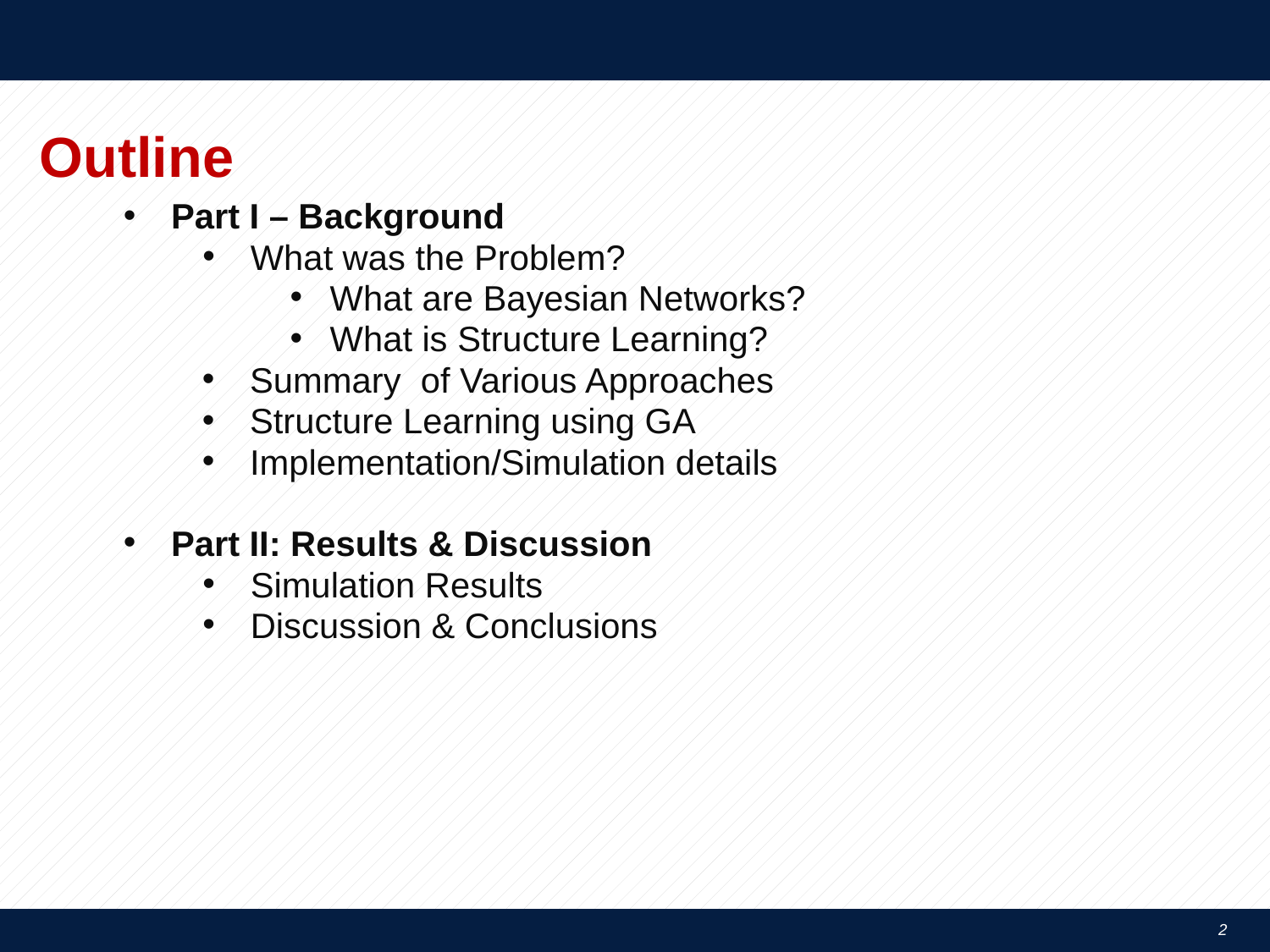

# Outline
Part I – Background
What was the Problem?
What are Bayesian Networks?
What is Structure Learning?
Summary  of Various Approaches
Structure Learning using GA
Implementation/Simulation details

Part II: Results & Discussion
Simulation Results
Discussion & Conclusions